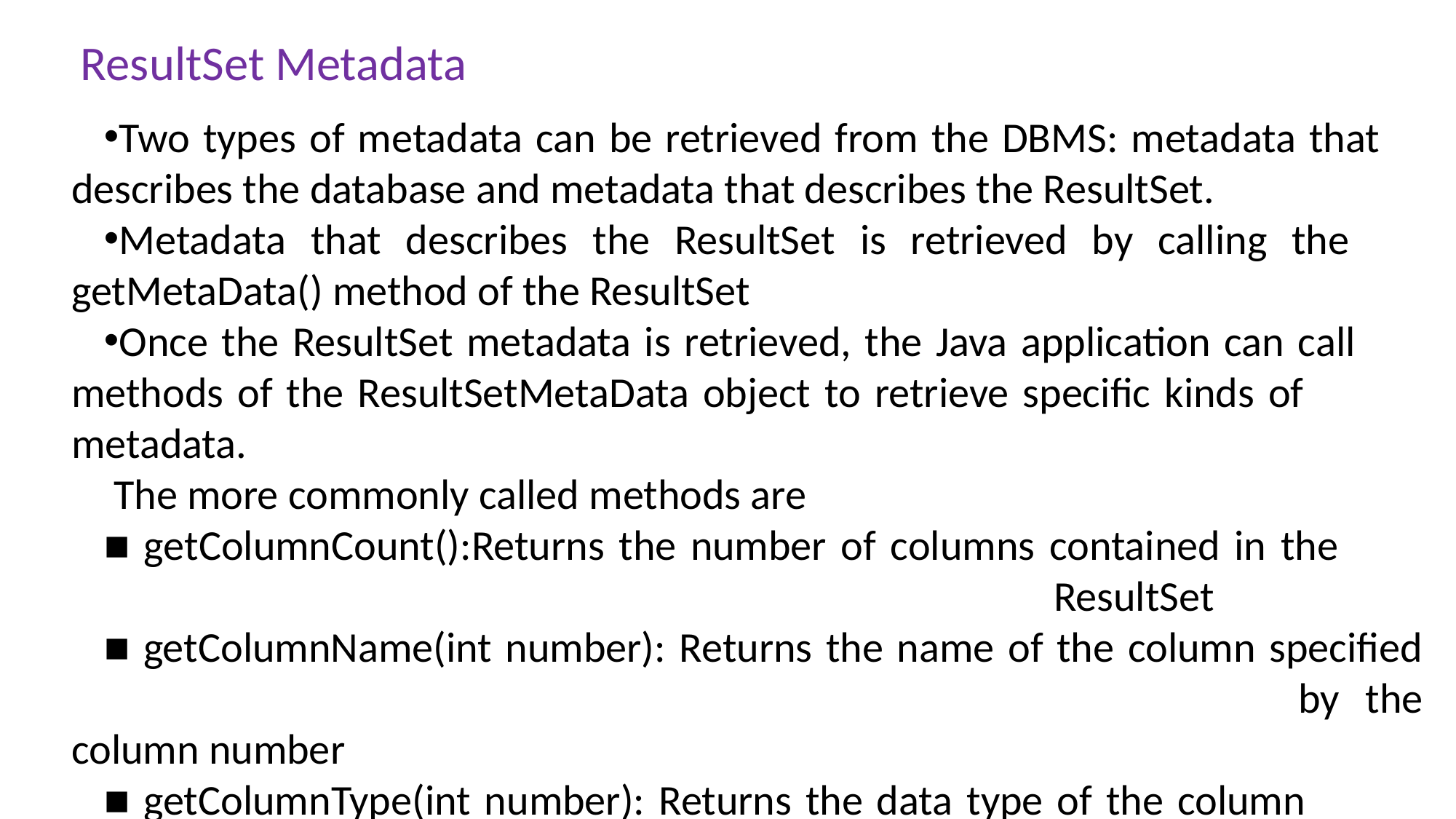

ResultSet Metadata
Two types of metadata can be retrieved from the DBMS: metadata that 	describes the database and metadata that describes the ResultSet.
Metadata that describes the ResultSet is retrieved by calling the 	getMetaData() method of the ResultSet
Once the ResultSet metadata is retrieved, the Java application can call 	methods of the ResultSetMetaData object to retrieve specific kinds of 	metadata.
 The more commonly called methods are
■ getColumnCount():Returns the number of columns contained in the 										ResultSet
■ getColumnName(int number): Returns the name of the column specified 											 by the column number
■ getColumnType(int number): Returns the data type of the column 													specified by the column number